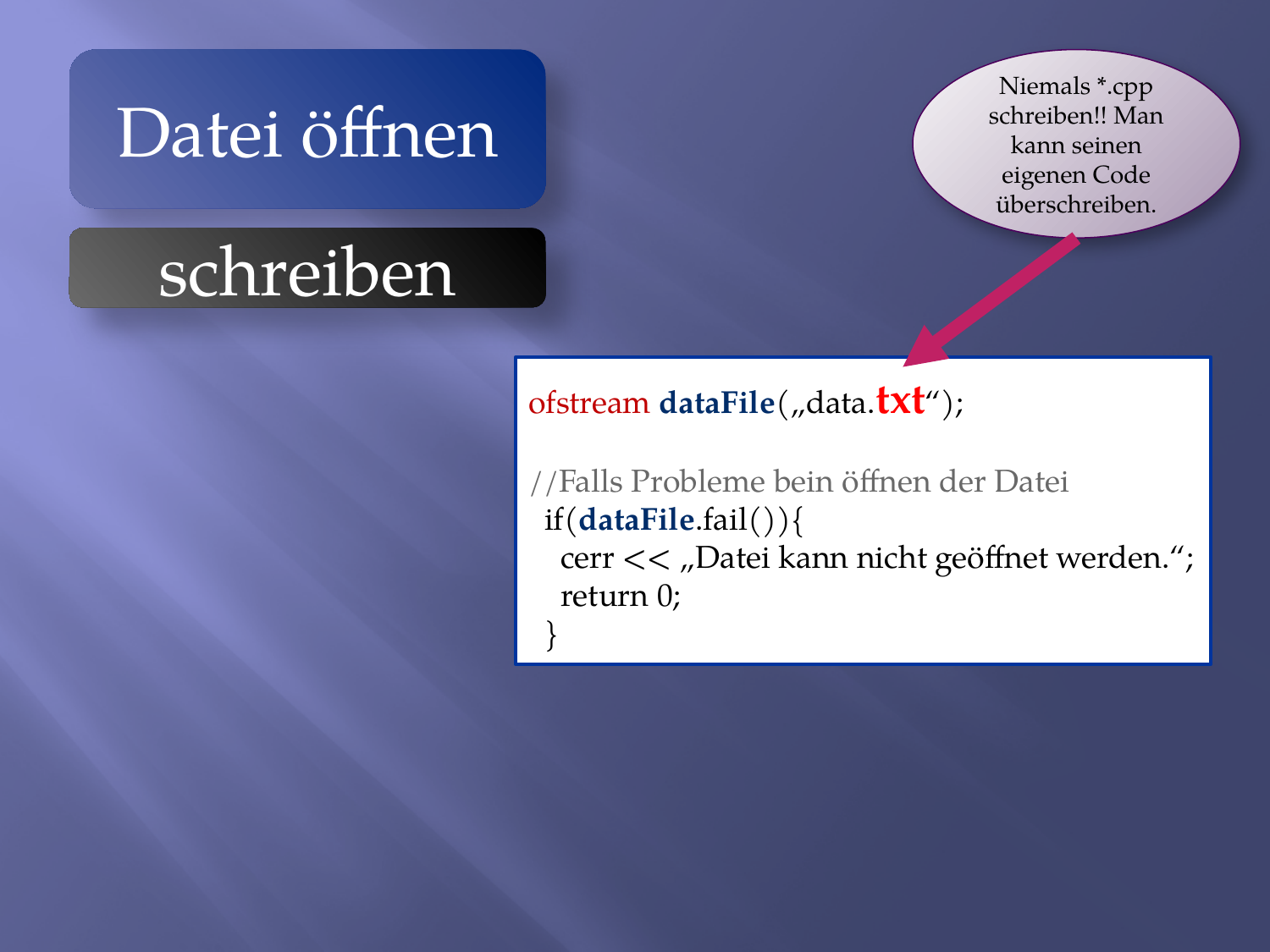

Datei öffnen
Niemals *.cpp schreiben!! Man kann seinen eigenen Code überschreiben.
schreiben
ofstream dataFile(„data.txt“);

//Falls Probleme bein öffnen der Datei
  if(dataFile.fail()){
    cerr << „Datei kann nicht geöffnet werden.“;
    return 0;
  }